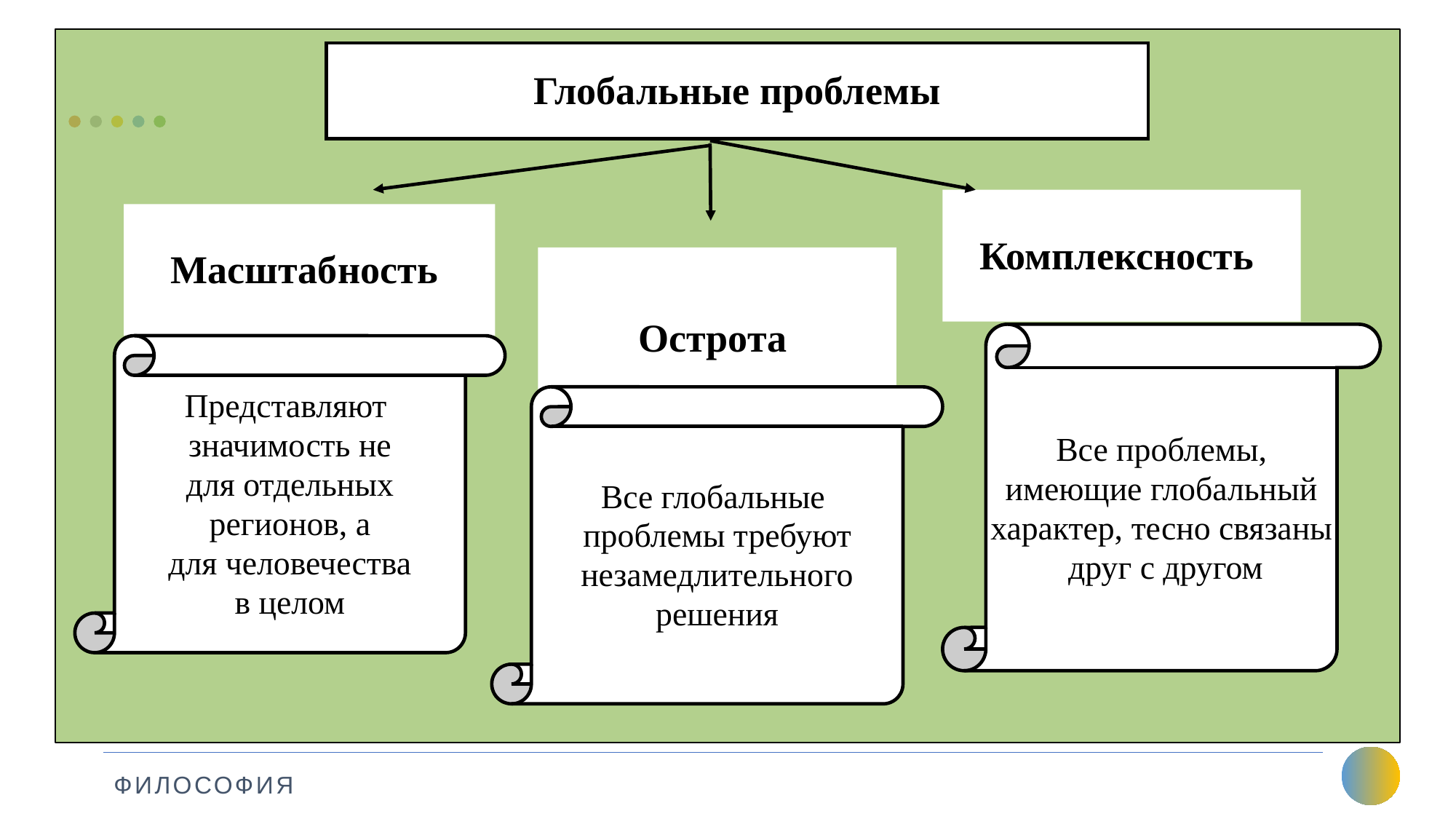

#

Глобальные проблемы

Комплексность
Масштабность
Острота
Все проблемы,
имеющие глобальный
характер, тесно связаны
 друг с другом
Представляют
значимость не
для отдельных
регионов, а
для человечества
в целом
Все глобальные
проблемы требуют
незамедлительного
решения